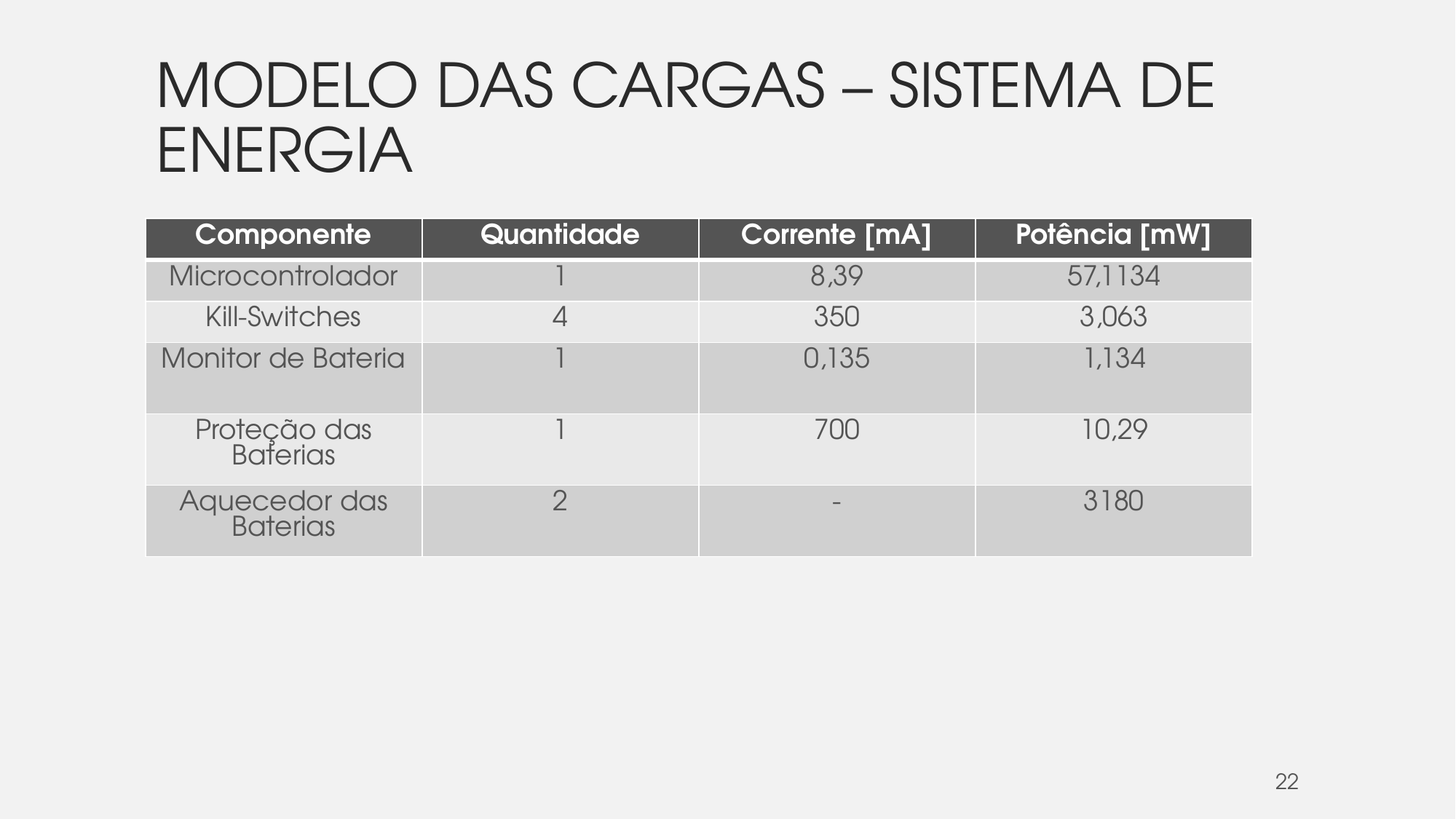

# Modelo das cargas – sistema de energia
| Componente | Quantidade | Corrente [mA] | Potência [mW] |
| --- | --- | --- | --- |
| Microcontrolador | 1 | 8,39 | 57,1134 |
| Kill-Switches | 4 | 350 | 3,063 |
| Monitor de Bateria | 1 | 0,135 | 1,134 |
| Proteção das Baterias | 1 | 700 | 10,29 |
| Aquecedor das Baterias | 2 | - | 3180 |
22